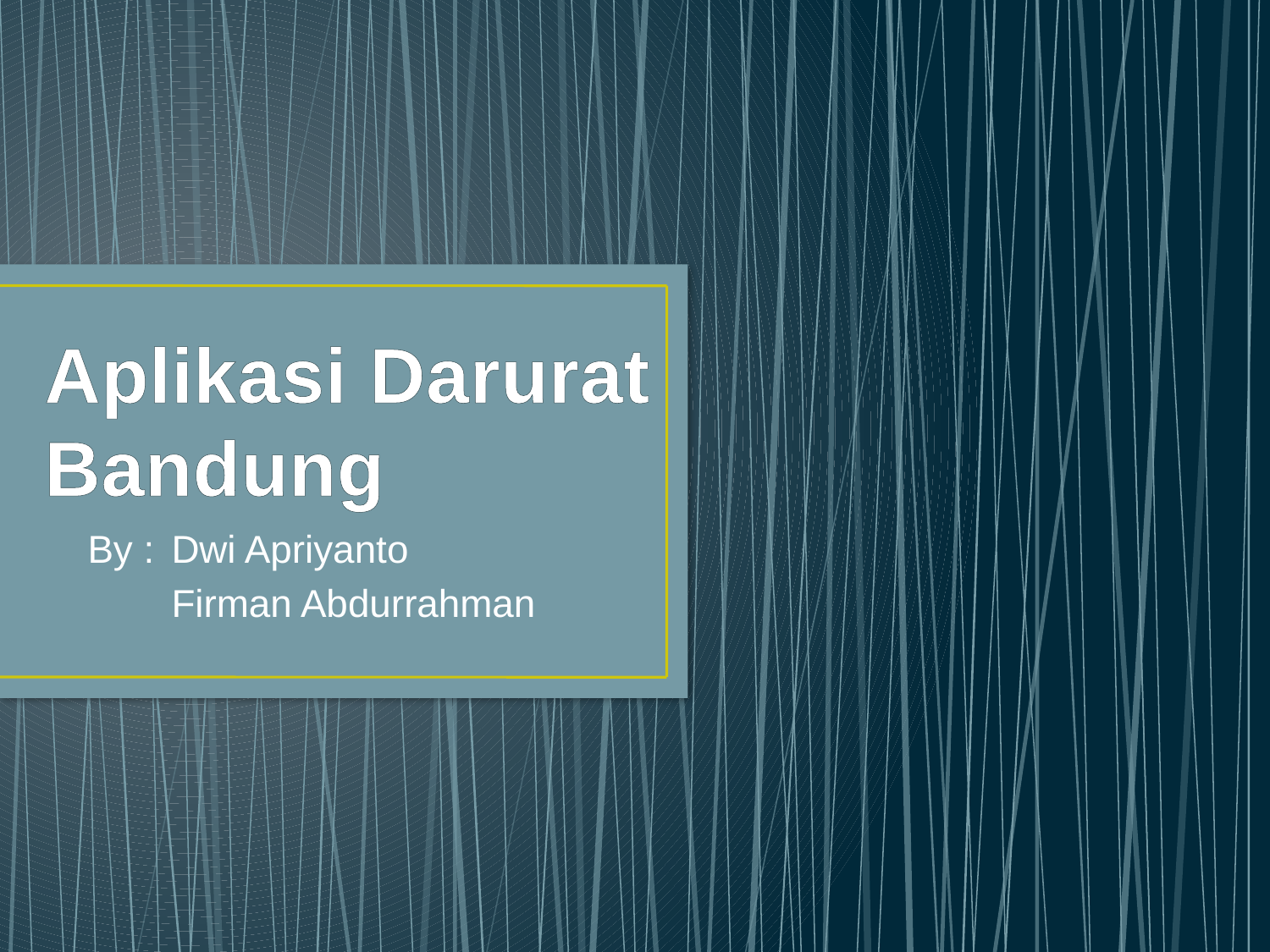

# Aplikasi Darurat Bandung
    By : 	Dwi Apriyanto
	Firman Abdurrahman